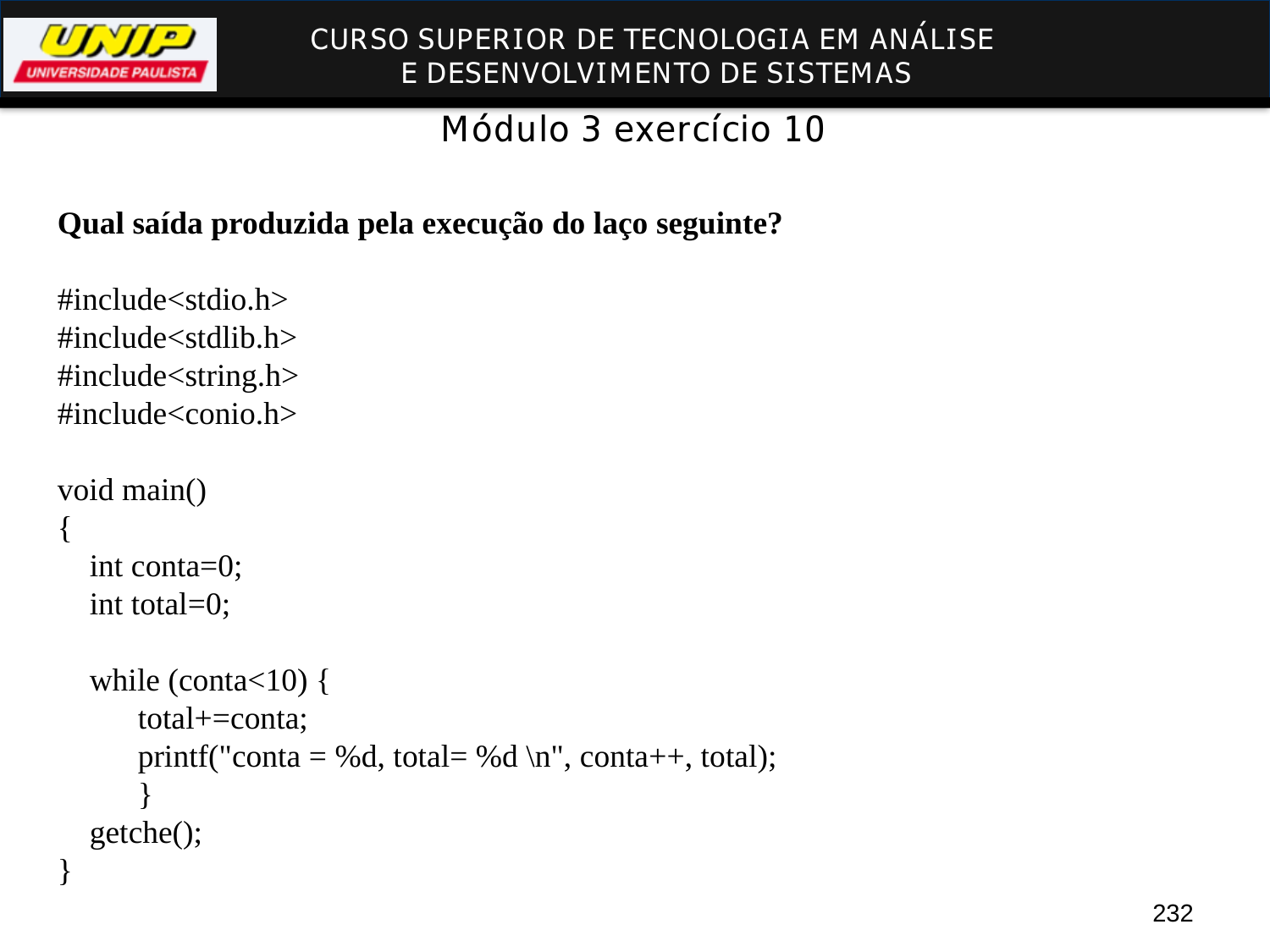

Módulo 3 exercício 10
Qual saída produzida pela execução do laço seguinte?

#include<stdio.h>
#include<stdlib.h>
#include<string.h>
#include<conio.h>

void main()
{
    int conta=0;
    int total=0;

    while (conta<10) {
          total+=conta;
          printf("conta = %d, total= %d \n", conta++, total);
          }
    getche();
}
232